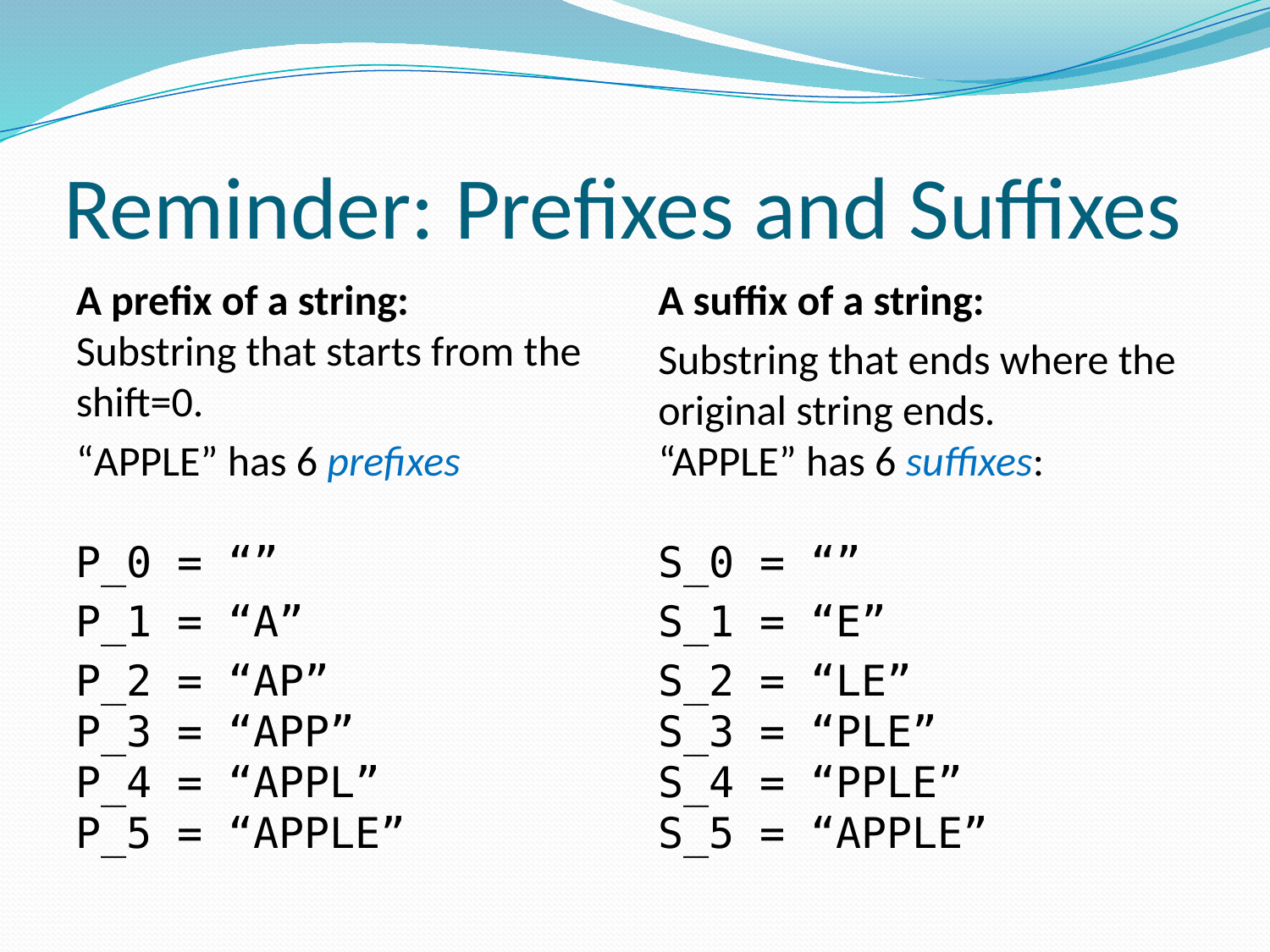

# Reminder: Prefixes and Suffixes
A prefix of a string:
Substring that starts from the shift=0.
“APPLE” has 6 prefixes
P_0 = “”
P_1 = “A”
P_2 = “AP”
P_3 = “APP”
P_4 = “APPL”
P_5 = “APPLE”

A suffix of a string:
Substring that ends where the original string ends.
“APPLE” has 6 suffixes:
S_0 = “”
S_1 = “E”
S_2 = “LE”
S_3 = “PLE”
S_4 = “PPLE”
S_5 = “APPLE”